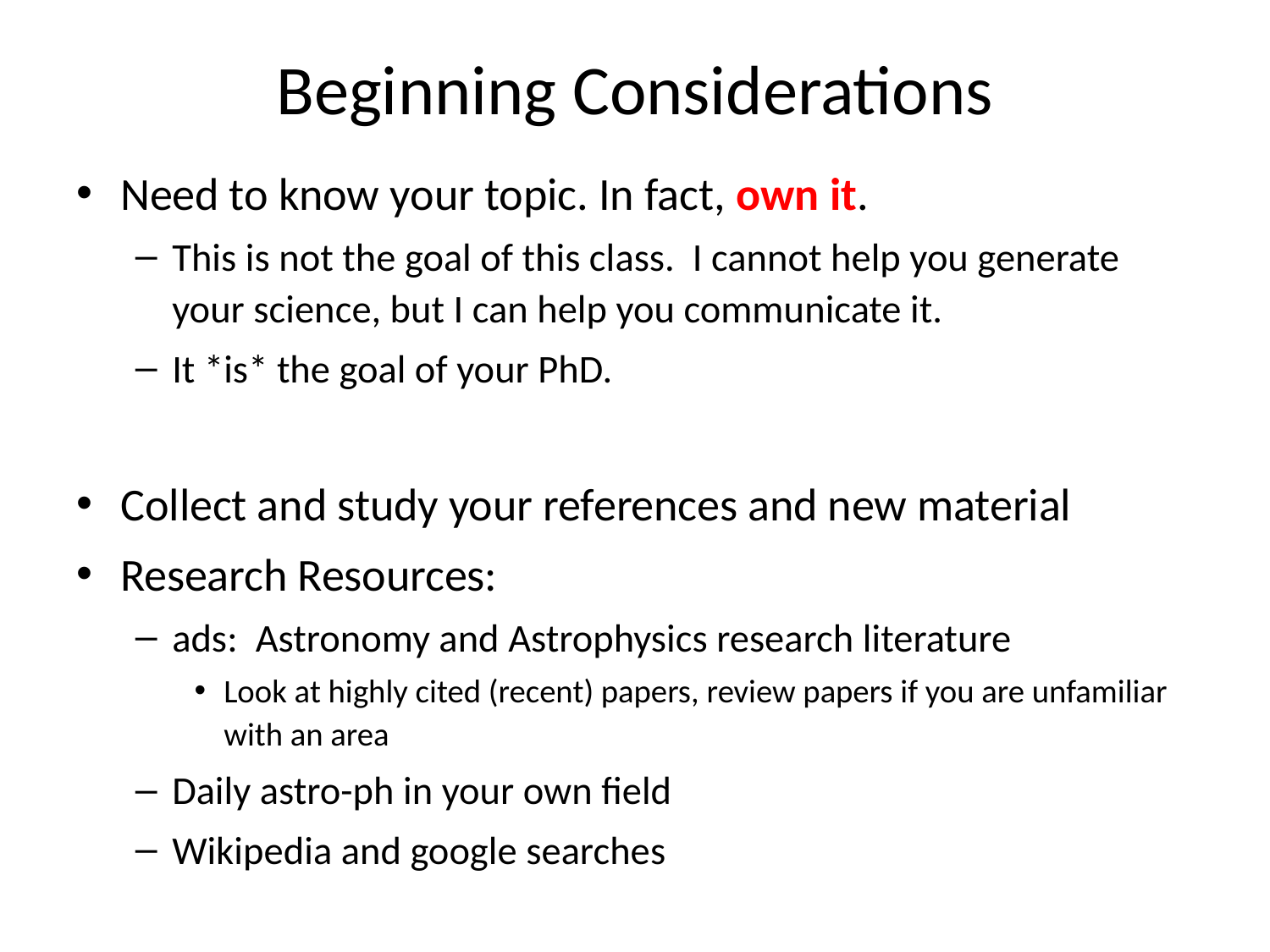

# Beginning Considerations
Need to know your topic. In fact, own it.
This is not the goal of this class.  I cannot help you generate your science, but I can help you communicate it.
It *is* the goal of your PhD.

Collect and study your references and new material
Research Resources:
ads:  Astronomy and Astrophysics research literature
Look at highly cited (recent) papers, review papers if you are unfamiliar with an area
Daily astro-ph in your own field
Wikipedia and google searches